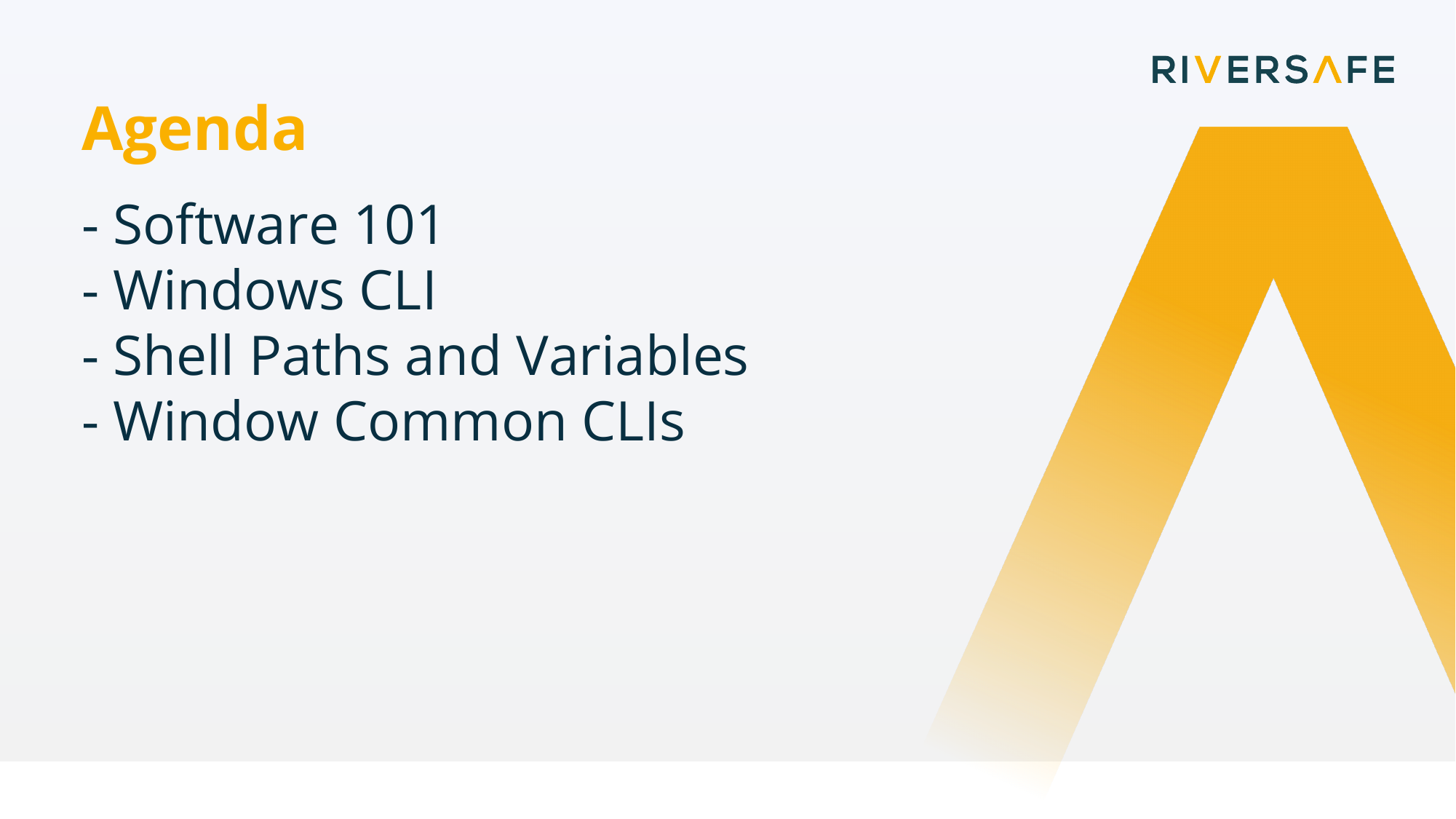

Agenda
- Software 101
- Windows CLI
- Shell Paths and Variables
- Window Common CLIs